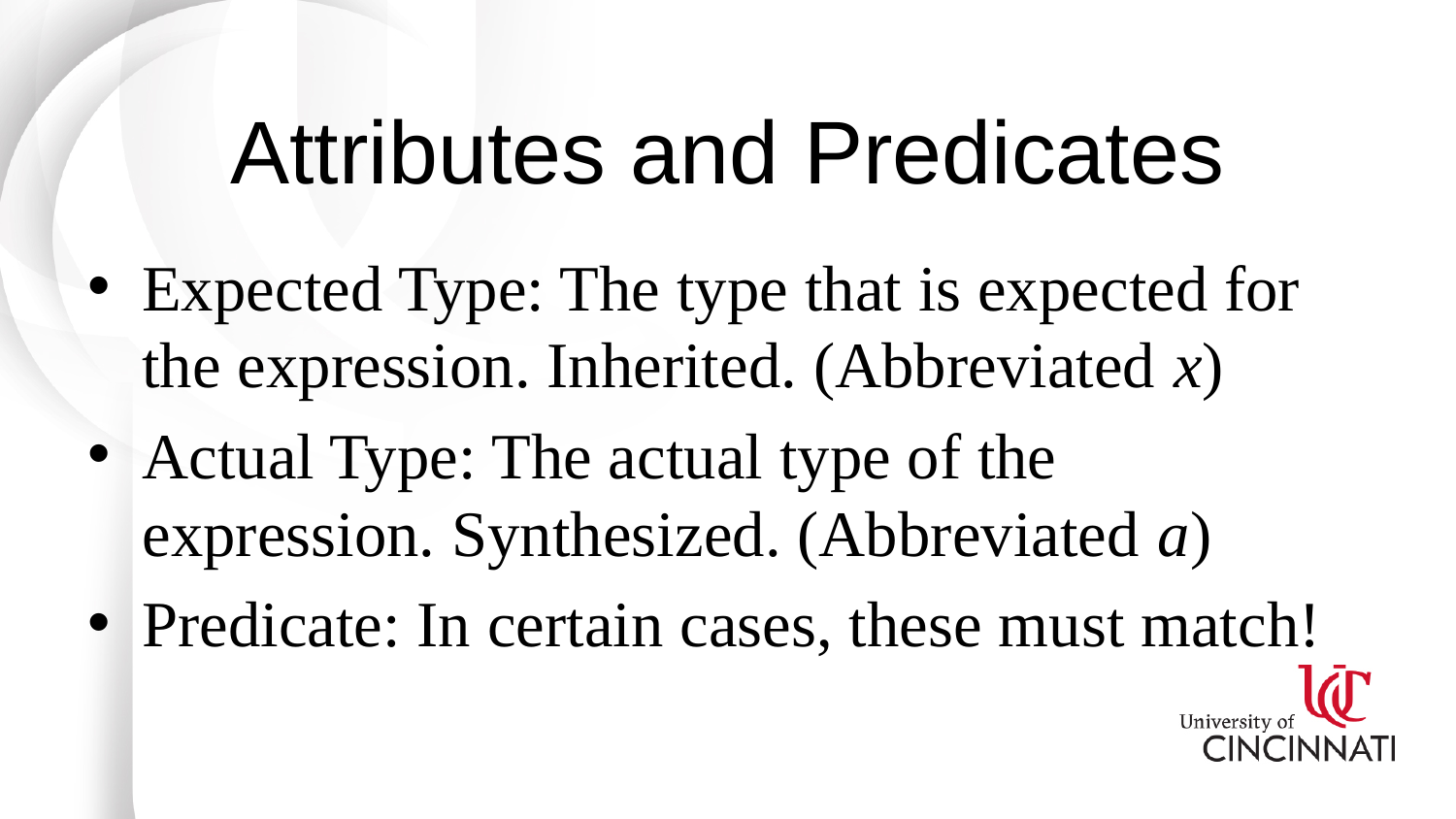

# Attributes and Predicates
Expected Type: The type that is expected for the expression. Inherited. (Abbreviated x)
Actual Type: The actual type of the expression. Synthesized. (Abbreviated a)
Predicate: In certain cases, these must match!